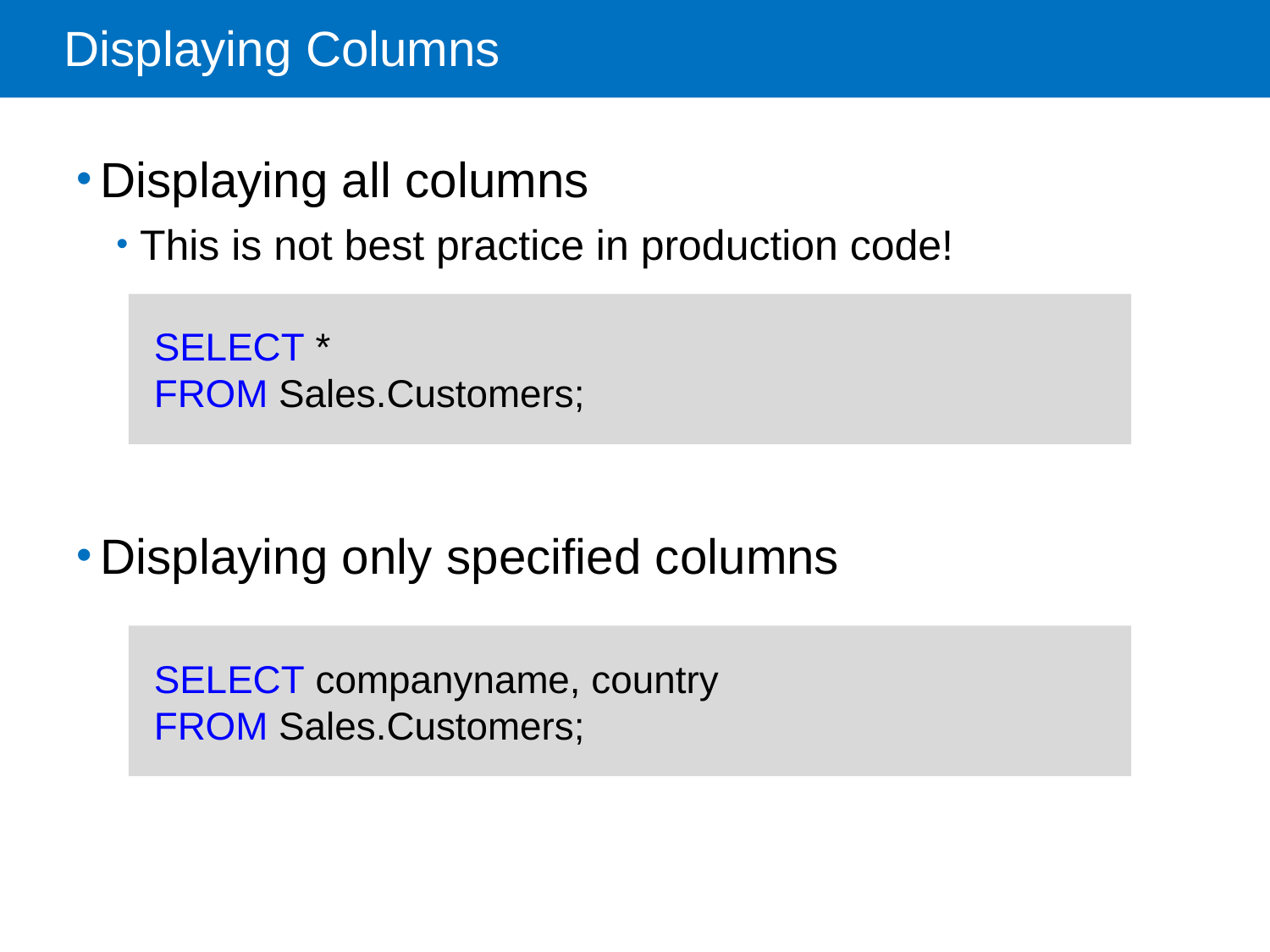

# Displaying Columns
Displaying all columns
This is not best practice in production code!

Displaying only specified columns

SELECT *
FROM Sales.Customers;
SELECT companyname, country
FROM Sales.Customers;